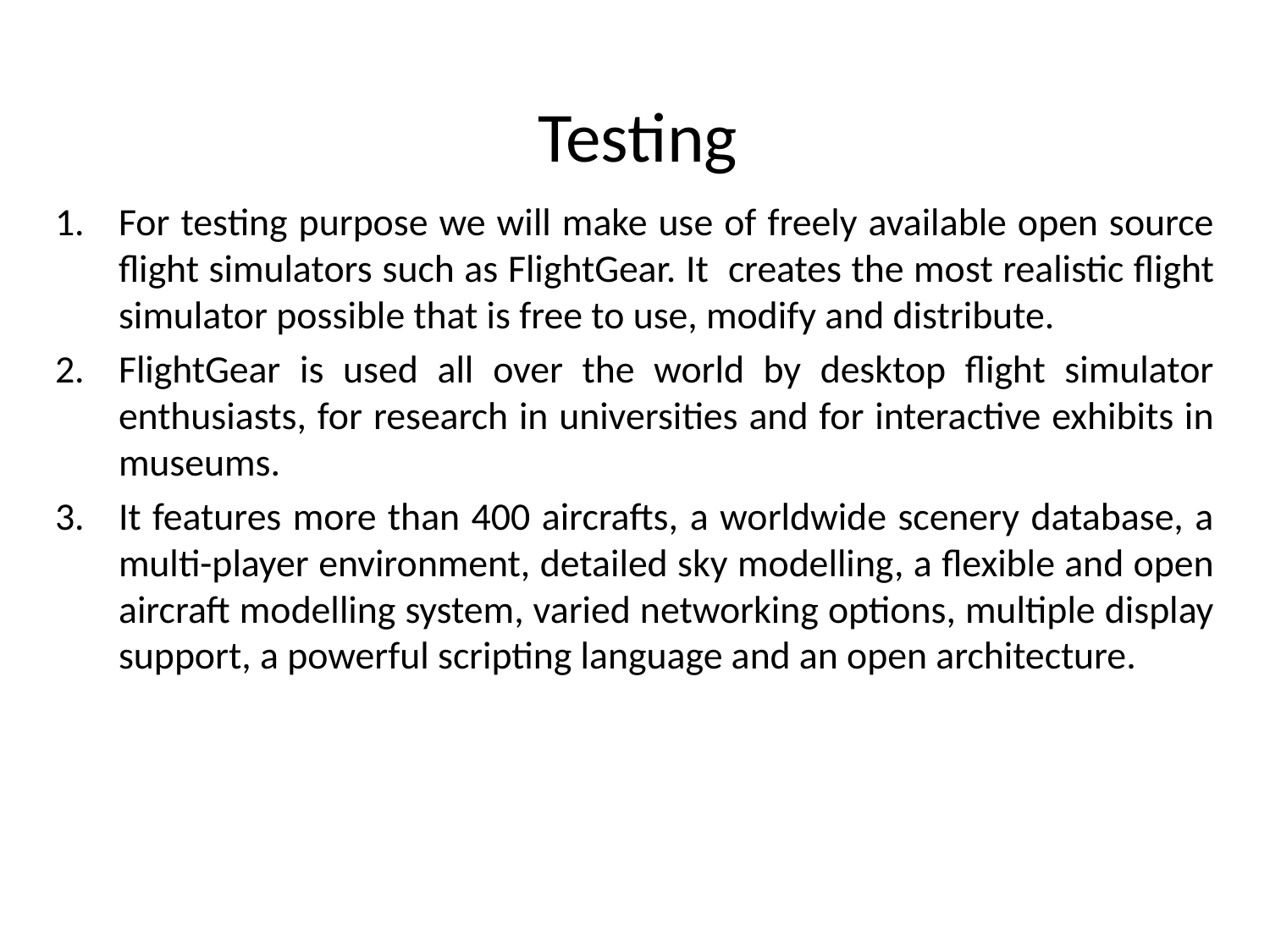

# Testing
For testing purpose we will make use of freely available open source flight simulators such as FlightGear. It  creates the most realistic flight simulator possible that is free to use, modify and distribute.
FlightGear is used all over the world by desktop flight simulator enthusiasts, for research in universities and for interactive exhibits in museums.
It features more than 400 aircrafts, a worldwide scenery database, a multi-player environment, detailed sky modelling, a flexible and open aircraft modelling system, varied networking options, multiple display support, a powerful scripting language and an open architecture.